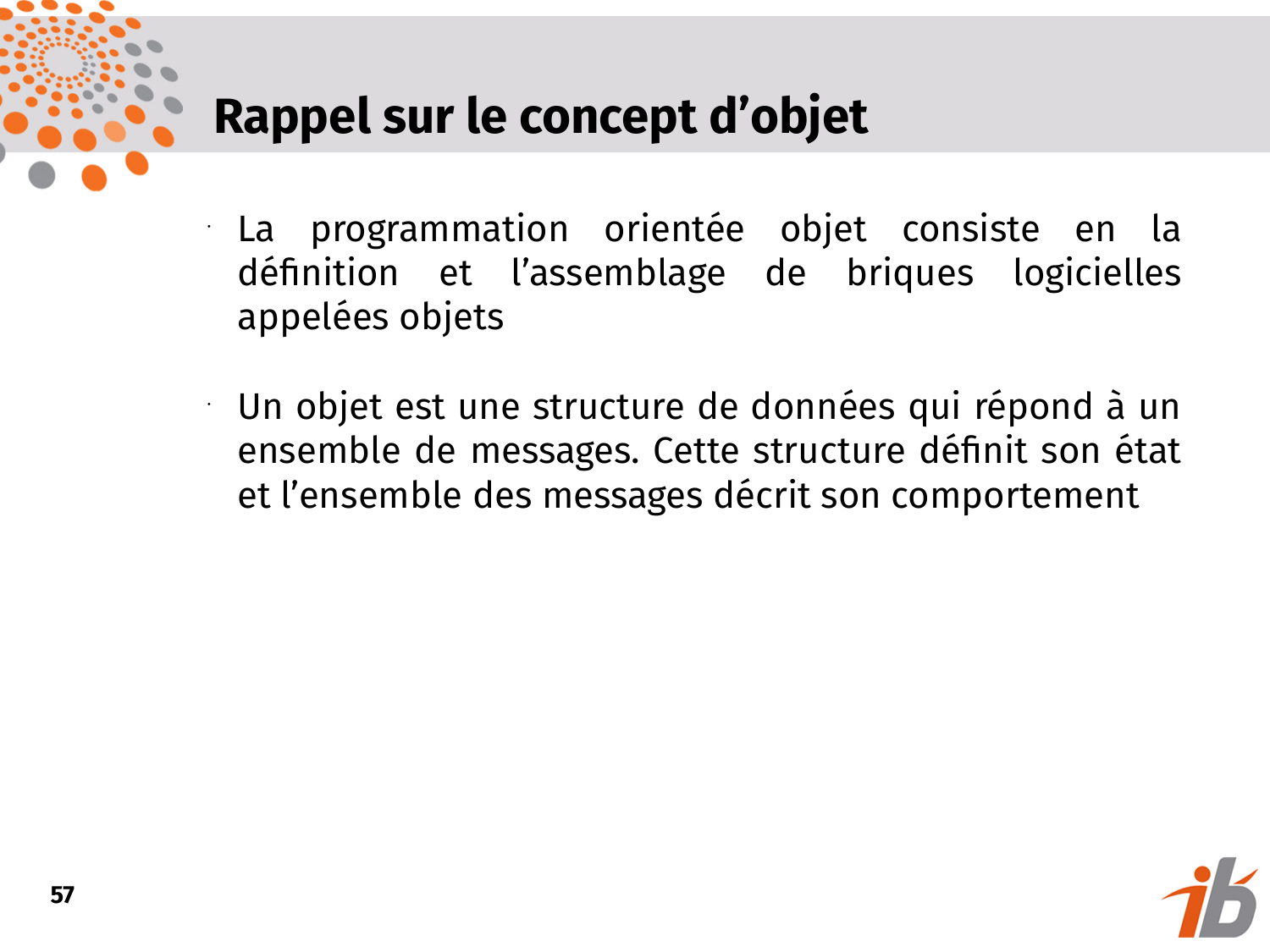

Rappel sur le concept d’objet
La programmation orientée objet consiste en la définition et l’assemblage de briques logicielles appelées objets

Un objet est une structure de données qui répond à un ensemble de messages. Cette structure définit son état et l’ensemble des messages décrit son comportement

57